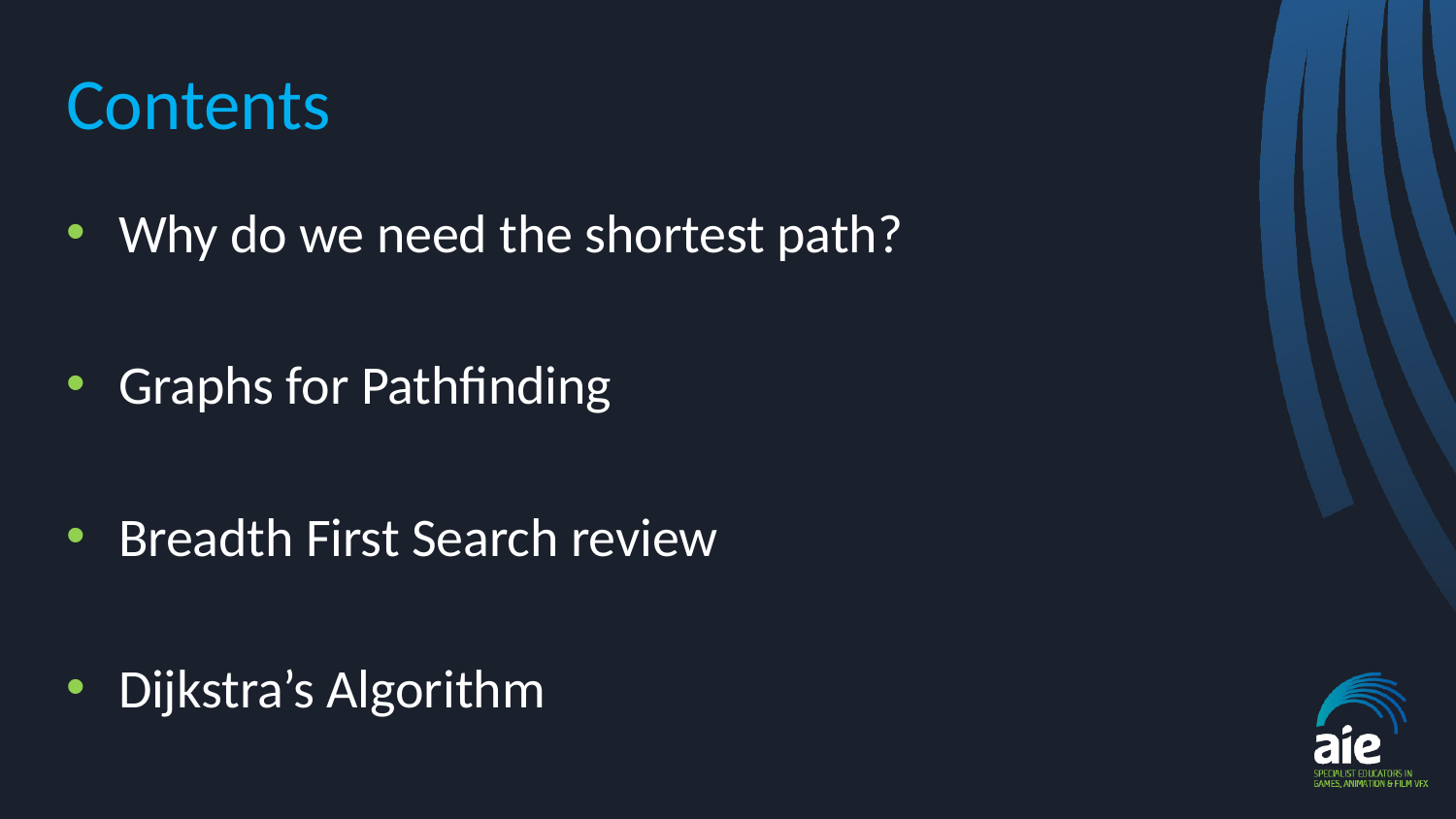

# Contents
Why do we need the shortest path?

Graphs for Pathfinding

Breadth First Search review

Dijkstra’s Algorithm